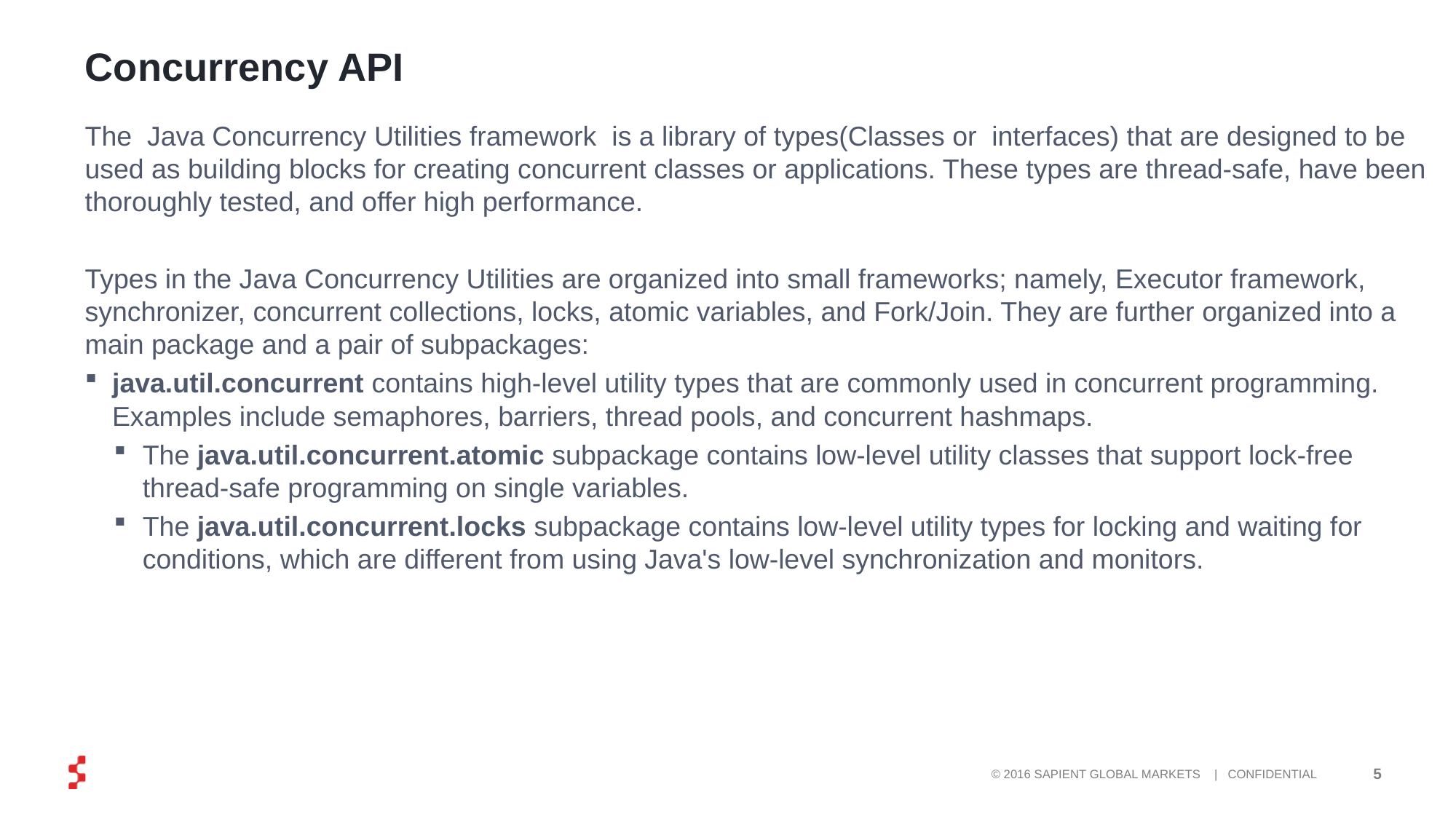

# Concurrency API
The  Java Concurrency Utilities framework  is a library of types(Classes or  interfaces) that are designed to be used as building blocks for creating concurrent classes or applications. These types are thread-safe, have been thoroughly tested, and offer high performance.

Types in the Java Concurrency Utilities are organized into small frameworks; namely, Executor framework, synchronizer, concurrent collections, locks, atomic variables, and Fork/Join. They are further organized into a main package and a pair of subpackages:
java.util.concurrent contains high-level utility types that are commonly used in concurrent programming. Examples include semaphores, barriers, thread pools, and concurrent hashmaps.
The java.util.concurrent.atomic subpackage contains low-level utility classes that support lock-free thread-safe programming on single variables.
The java.util.concurrent.locks subpackage contains low-level utility types for locking and waiting for conditions, which are different from using Java's low-level synchronization and monitors.